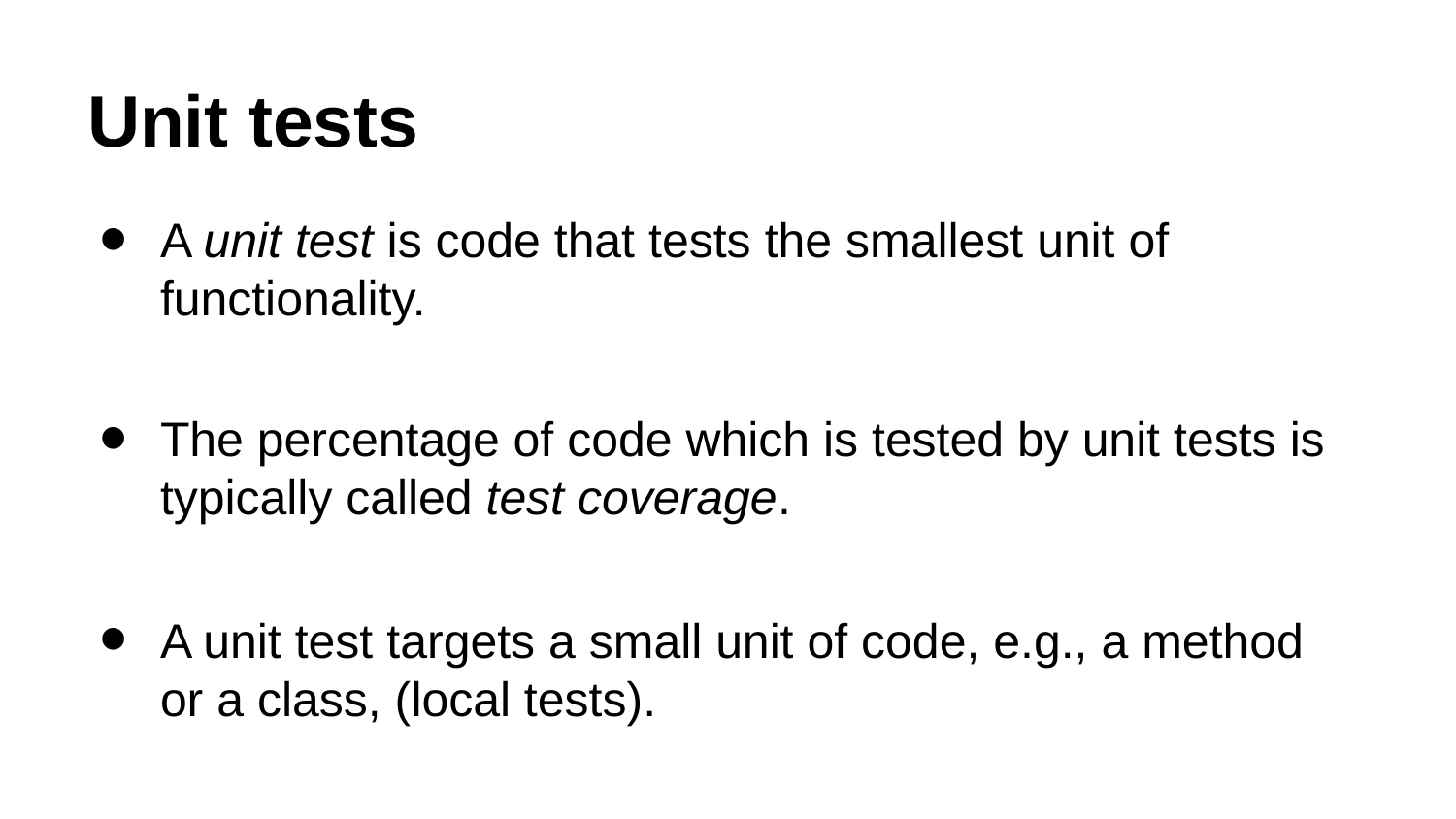

# Unit tests
A unit test is code that tests the smallest unit of functionality.

The percentage of code which is tested by unit tests is typically called test coverage.

A unit test targets a small unit of code, e.g., a method or a class, (local tests).